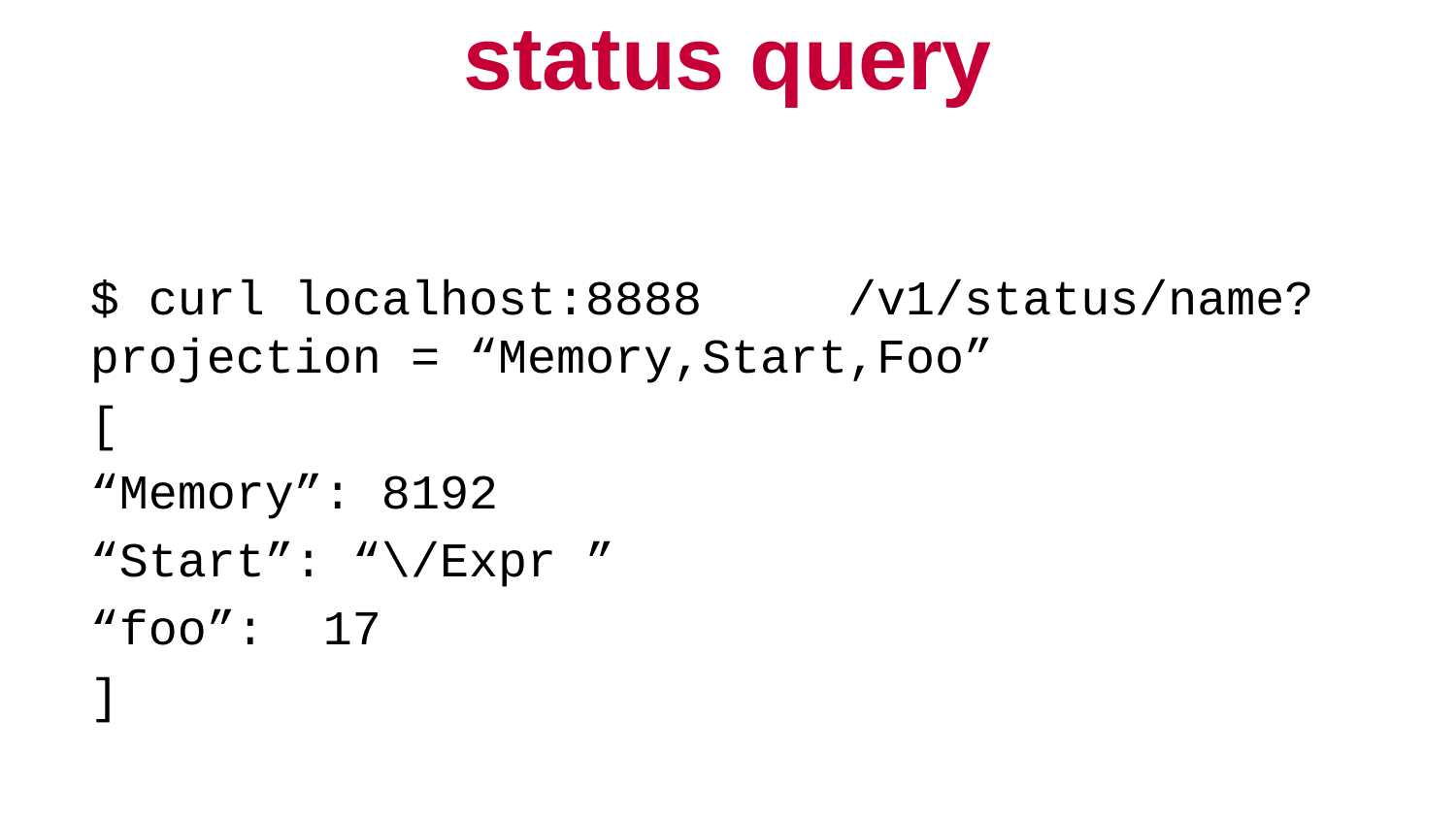

# status query

$ curl localhost:8888     /v1/status/name?projection = “Memory,Start,Foo”
[
“Memory”: 8192
“Start”: “\/Expr ”
“foo”:  17
]